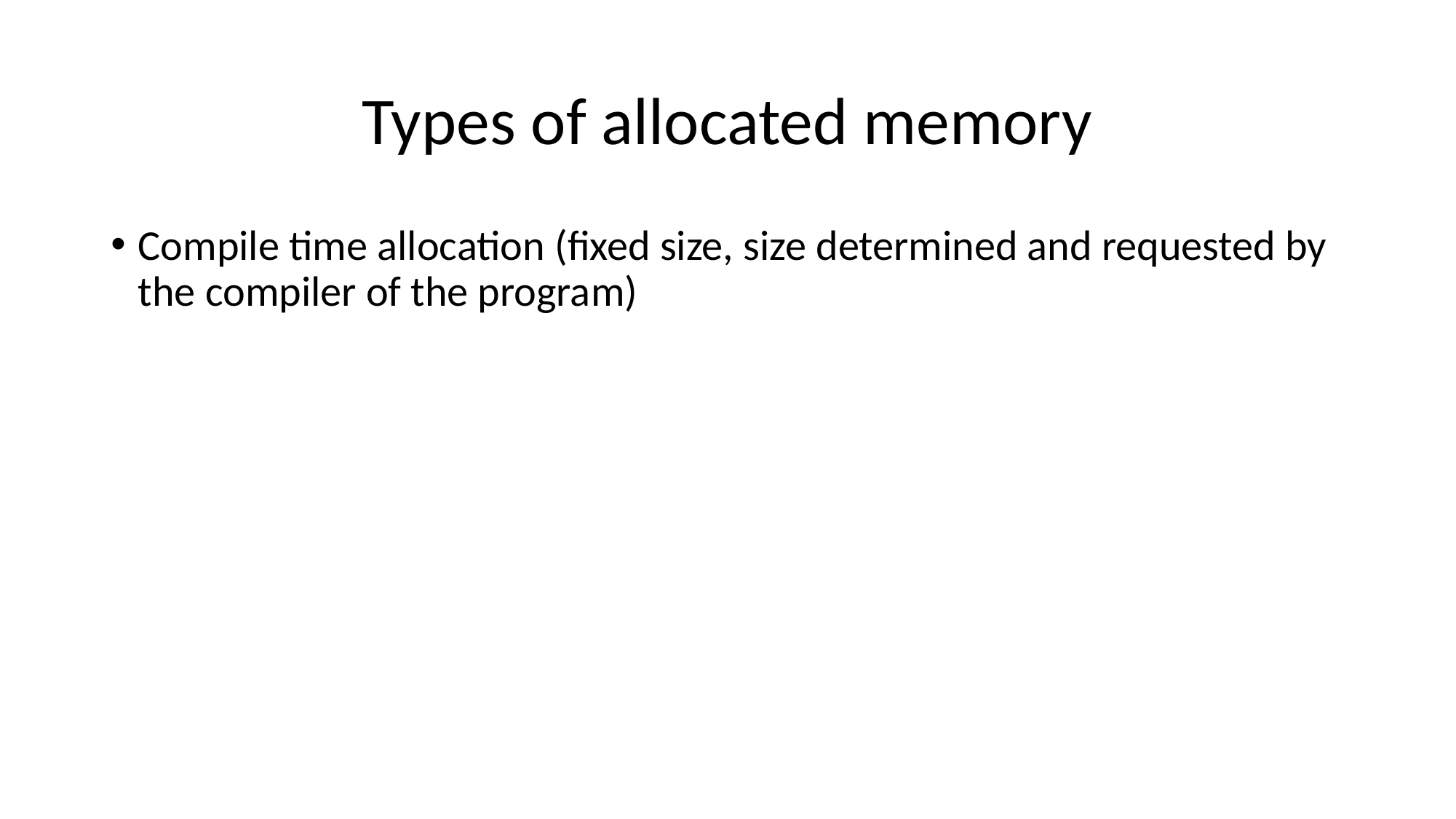

# Types of allocated memory
Compile time allocation (fixed size, size determined and requested by the compiler of the program)